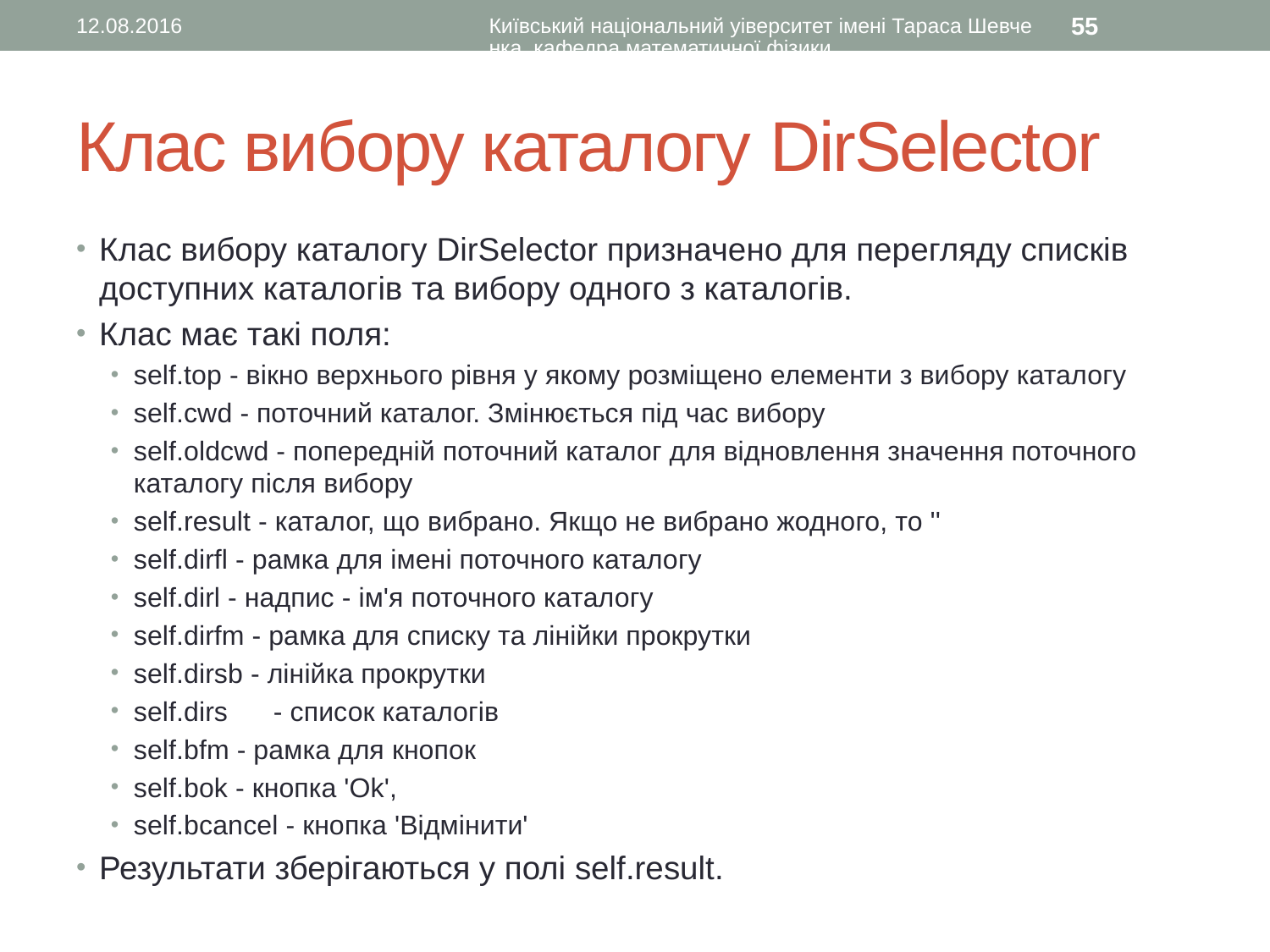

12.08.2016
Київський національний уіверситет імені Тараса Шевченка, кафедра математичної фізики
55
# Клас вибору каталогу DirSelector
Клас вибору каталогу DirSelector призначено для перегляду списків доступних каталогів та вибору одного з каталогів.
Клас має такі поля:
self.top - вікно верхнього рівня у якому розміщено елементи з вибору каталогу
self.cwd - поточний каталог. Змінюється під час вибору
self.oldcwd - попередній поточний каталог для відновлення значення поточного каталогу після вибору
self.result - каталог, що вибрано. Якщо не вибрано жодного, то ''
self.dirfl - рамка для імені поточного каталогу
self.dirl - надпис - ім'я поточного каталогу
self.dirfm - рамка для списку та лінійки прокрутки
self.dirsb - лінійка прокрутки
self.dirs      - список каталогів
self.bfm - рамка для кнопок
self.bok - кнопка 'Ok',
self.bcancel - кнопка 'Відмінити'
Результати зберігаються у полі self.result.